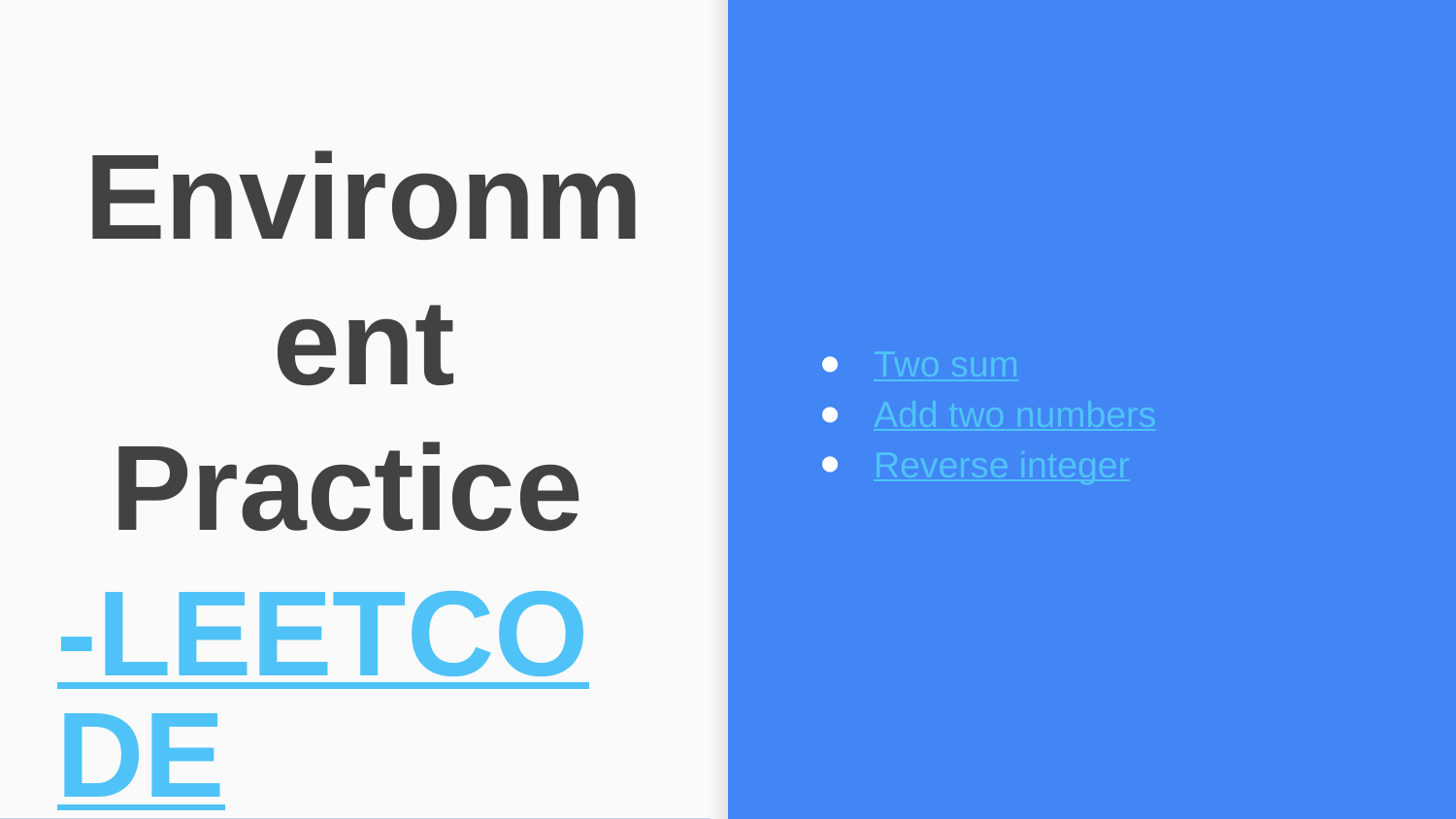

Two sum
Add two numbers
Reverse integer
# Environment Practice -LEETCODE